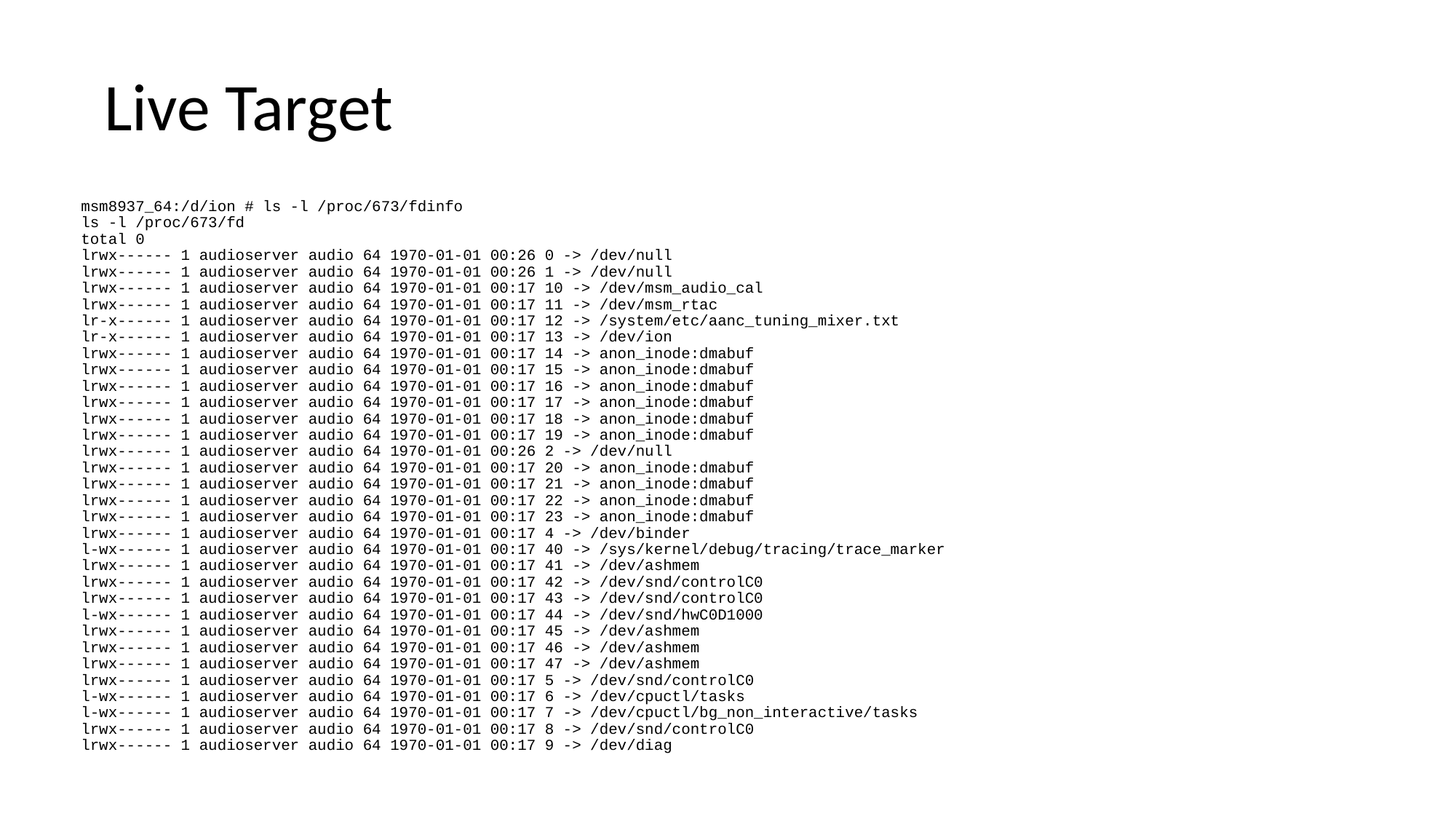

# Live Target
msm8937_64:/d/ion # ls -l /proc/673/fdinfo
ls -l /proc/673/fd
total 0
lrwx------ 1 audioserver audio 64 1970-01-01 00:26 0 -> /dev/null
lrwx------ 1 audioserver audio 64 1970-01-01 00:26 1 -> /dev/null
lrwx------ 1 audioserver audio 64 1970-01-01 00:17 10 -> /dev/msm_audio_cal
lrwx------ 1 audioserver audio 64 1970-01-01 00:17 11 -> /dev/msm_rtac
lr-x------ 1 audioserver audio 64 1970-01-01 00:17 12 -> /system/etc/aanc_tuning_mixer.txt
lr-x------ 1 audioserver audio 64 1970-01-01 00:17 13 -> /dev/ion
lrwx------ 1 audioserver audio 64 1970-01-01 00:17 14 -> anon_inode:dmabuf
lrwx------ 1 audioserver audio 64 1970-01-01 00:17 15 -> anon_inode:dmabuf
lrwx------ 1 audioserver audio 64 1970-01-01 00:17 16 -> anon_inode:dmabuf
lrwx------ 1 audioserver audio 64 1970-01-01 00:17 17 -> anon_inode:dmabuf
lrwx------ 1 audioserver audio 64 1970-01-01 00:17 18 -> anon_inode:dmabuf
lrwx------ 1 audioserver audio 64 1970-01-01 00:17 19 -> anon_inode:dmabuf
lrwx------ 1 audioserver audio 64 1970-01-01 00:26 2 -> /dev/null
lrwx------ 1 audioserver audio 64 1970-01-01 00:17 20 -> anon_inode:dmabuf
lrwx------ 1 audioserver audio 64 1970-01-01 00:17 21 -> anon_inode:dmabuf
lrwx------ 1 audioserver audio 64 1970-01-01 00:17 22 -> anon_inode:dmabuf
lrwx------ 1 audioserver audio 64 1970-01-01 00:17 23 -> anon_inode:dmabuf
lrwx------ 1 audioserver audio 64 1970-01-01 00:17 4 -> /dev/binder
l-wx------ 1 audioserver audio 64 1970-01-01 00:17 40 -> /sys/kernel/debug/tracing/trace_marker
lrwx------ 1 audioserver audio 64 1970-01-01 00:17 41 -> /dev/ashmem
lrwx------ 1 audioserver audio 64 1970-01-01 00:17 42 -> /dev/snd/controlC0
lrwx------ 1 audioserver audio 64 1970-01-01 00:17 43 -> /dev/snd/controlC0
l-wx------ 1 audioserver audio 64 1970-01-01 00:17 44 -> /dev/snd/hwC0D1000
lrwx------ 1 audioserver audio 64 1970-01-01 00:17 45 -> /dev/ashmem
lrwx------ 1 audioserver audio 64 1970-01-01 00:17 46 -> /dev/ashmem
lrwx------ 1 audioserver audio 64 1970-01-01 00:17 47 -> /dev/ashmem
lrwx------ 1 audioserver audio 64 1970-01-01 00:17 5 -> /dev/snd/controlC0
l-wx------ 1 audioserver audio 64 1970-01-01 00:17 6 -> /dev/cpuctl/tasks
l-wx------ 1 audioserver audio 64 1970-01-01 00:17 7 -> /dev/cpuctl/bg_non_interactive/tasks
lrwx------ 1 audioserver audio 64 1970-01-01 00:17 8 -> /dev/snd/controlC0
lrwx------ 1 audioserver audio 64 1970-01-01 00:17 9 -> /dev/diag